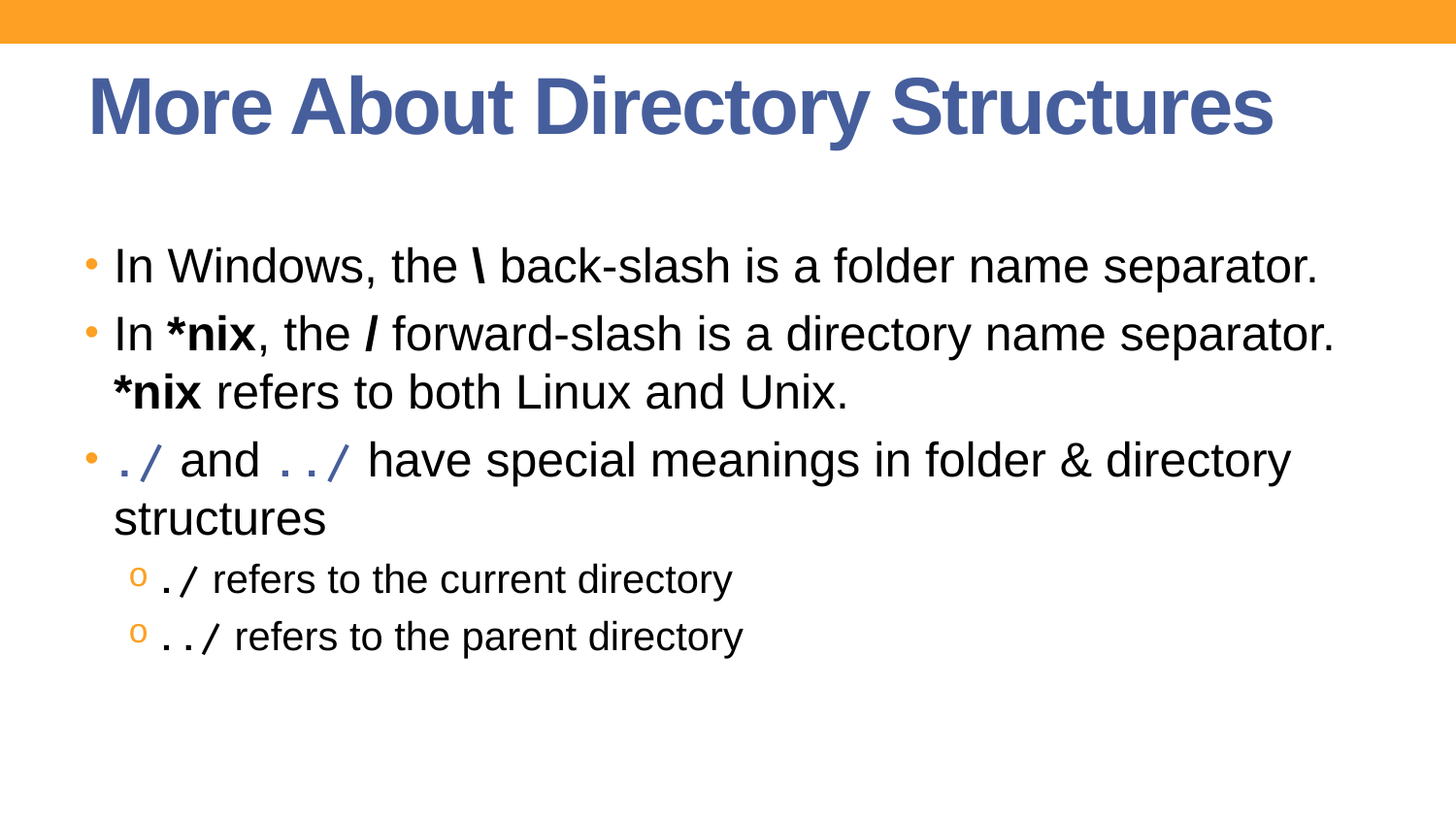

# More About Directory Structures
In Windows, the \ back-slash is a folder name separator.
In *nix, the / forward-slash is a directory name separator.
*nix refers to both Linux and Unix.
./ and ../ have special meanings in folder & directory structures
./ refers to the current directory
../ refers to the parent directory